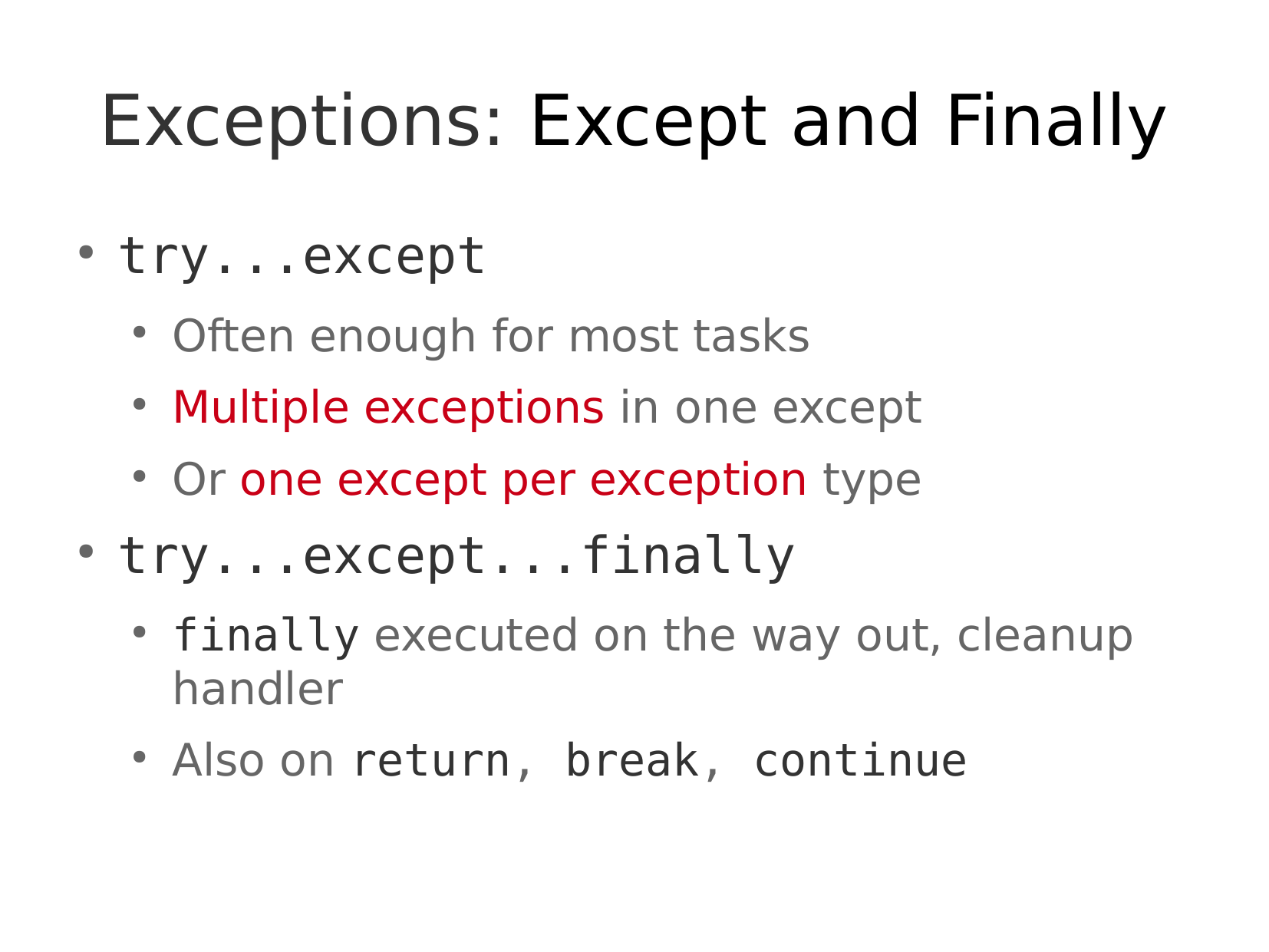

try...except
Often enough for most tasks
Multiple exceptions in one except
Or one except per exception type
try...except...finally
finally executed on the way out, cleanup handler
Also on return, break, continue
Exceptions: Except and Finally